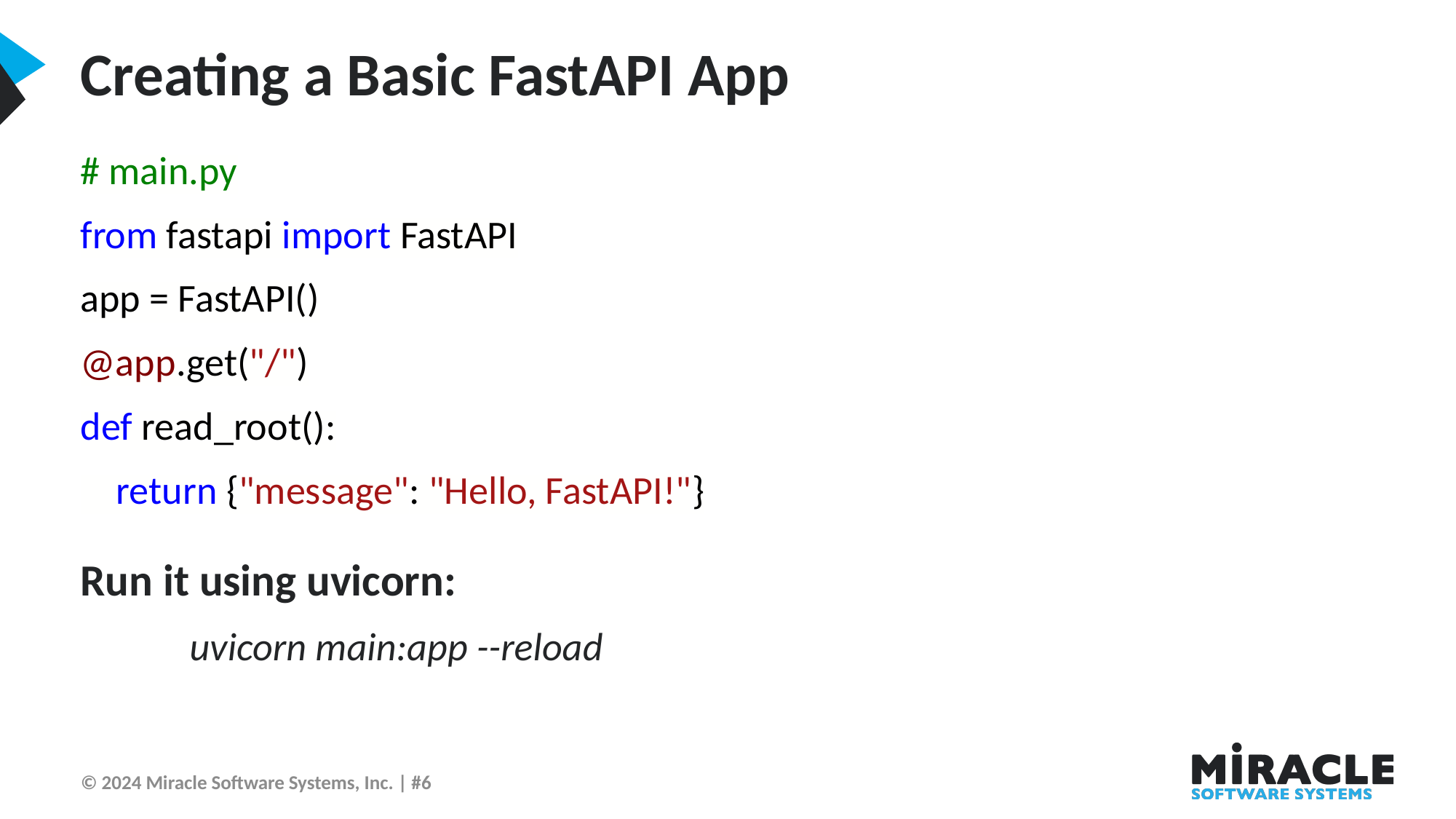

Creating a Basic FastAPI App
# main.py
from fastapi import FastAPI
app = FastAPI()
@app.get("/")
def read_root():
    return {"message": "Hello, FastAPI!"}
Run it using uvicorn:
	uvicorn main:app --reload